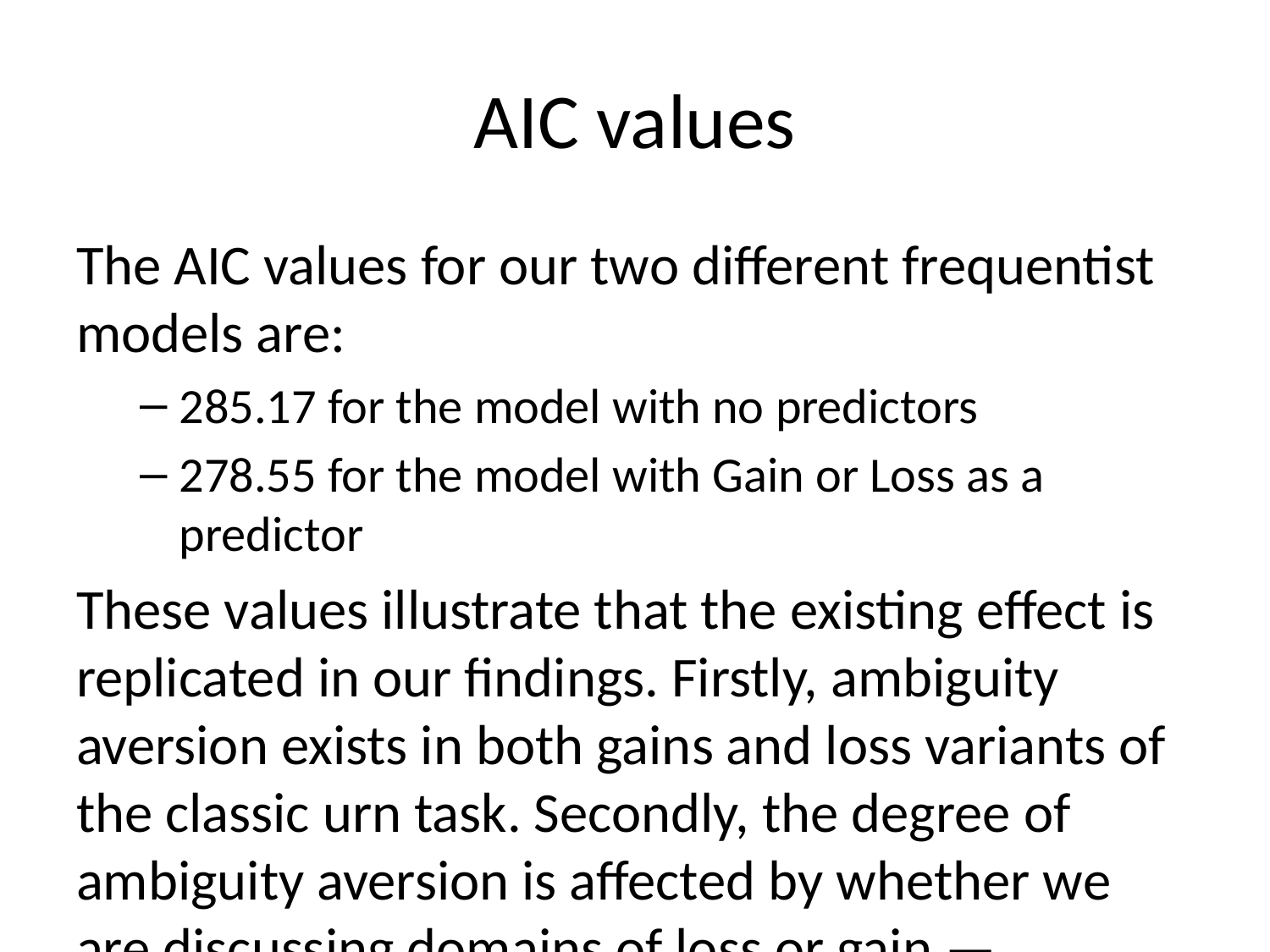

# AIC values
The AIC values for our two different frequentist models are:
285.17 for the model with no predictors
278.55 for the model with Gain or Loss as a predictor
These values illustrate that the existing effect is replicated in our findings. Firstly, ambiguity aversion exists in both gains and loss variants of the classic urn task. Secondly, the degree of ambiguity aversion is affected by whether we are discussing domains of loss or gain — ambiguity aversion is stronger for gains than for losses.